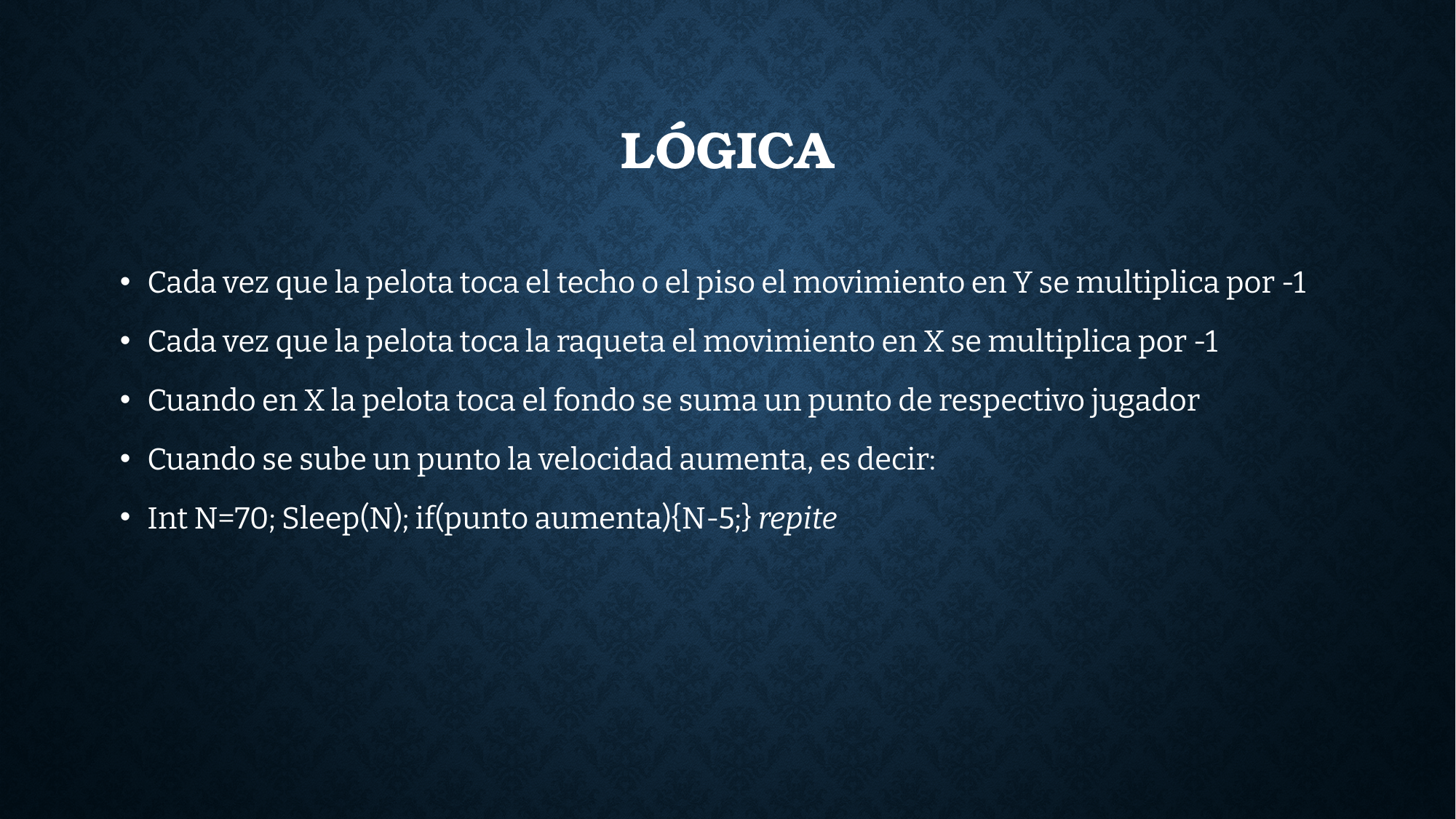

# Lógica
Cada vez que la pelota toca el techo o el piso el movimiento en Y se multiplica por -1
Cada vez que la pelota toca la raqueta el movimiento en X se multiplica por -1
Cuando en X la pelota toca el fondo se suma un punto de respectivo jugador
Cuando se sube un punto la velocidad aumenta, es decir:
Int N=70; Sleep(N); if(punto aumenta){N-5;} repite